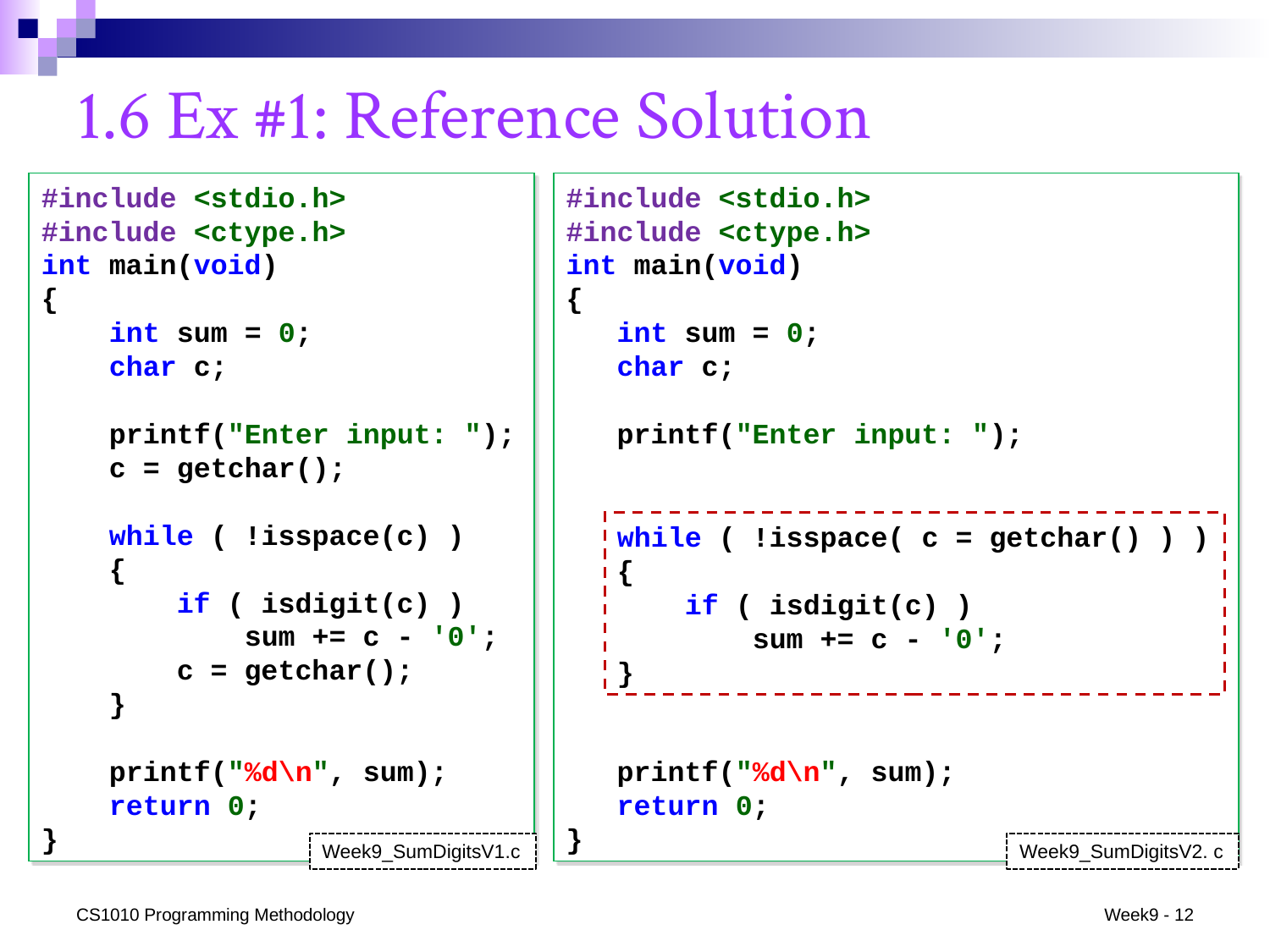

# 1.6 Ex #1: Reference Solution
#include <stdio.h>
#include <ctype.h>
int main(void)
{
    int sum = 0;
    char c;

    printf("Enter input: ");
    c = getchar();

    while ( !isspace(c) )
    {
        if ( isdigit(c) )
            sum += c - '0';
        c = getchar();
    }

    printf("%d\n", sum);
    return 0;
}
Week9_SumDigitsV1.c
#include <stdio.h>
#include <ctype.h>
int main(void)
{
   int sum = 0;
   char c;

   printf("Enter input: ");

   printf("%d\n", sum);
   return 0;
}
Week9_SumDigitsV2. c
while ( !isspace( c = getchar() ) )
{
    if ( isdigit(c) )
        sum += c - '0';
}
CS1010 Programming Methodology
Week9 - 12